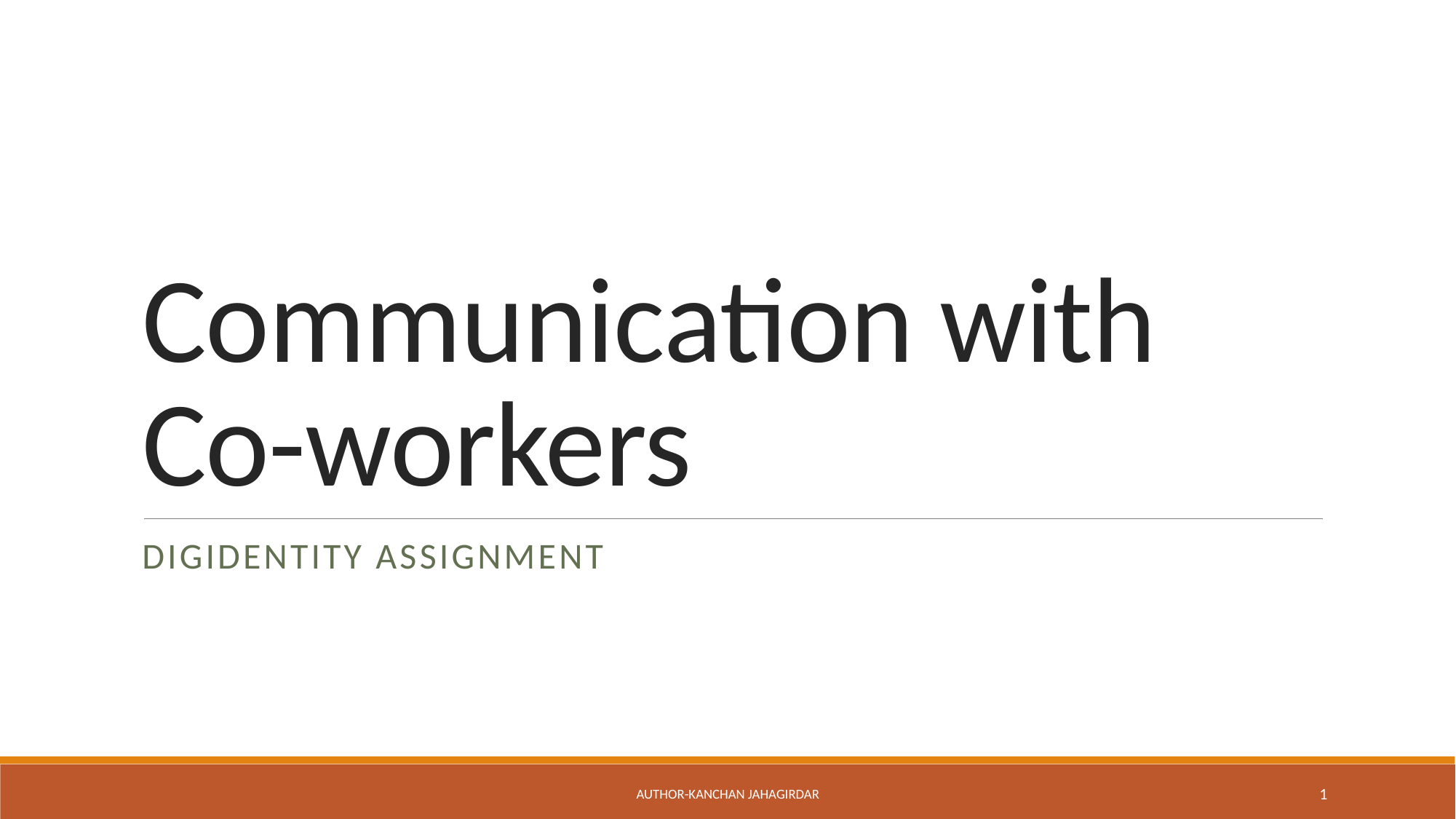

# Communication with Co-workers
Digidentity Assignment
Author-Kanchan Jahagirdar
1